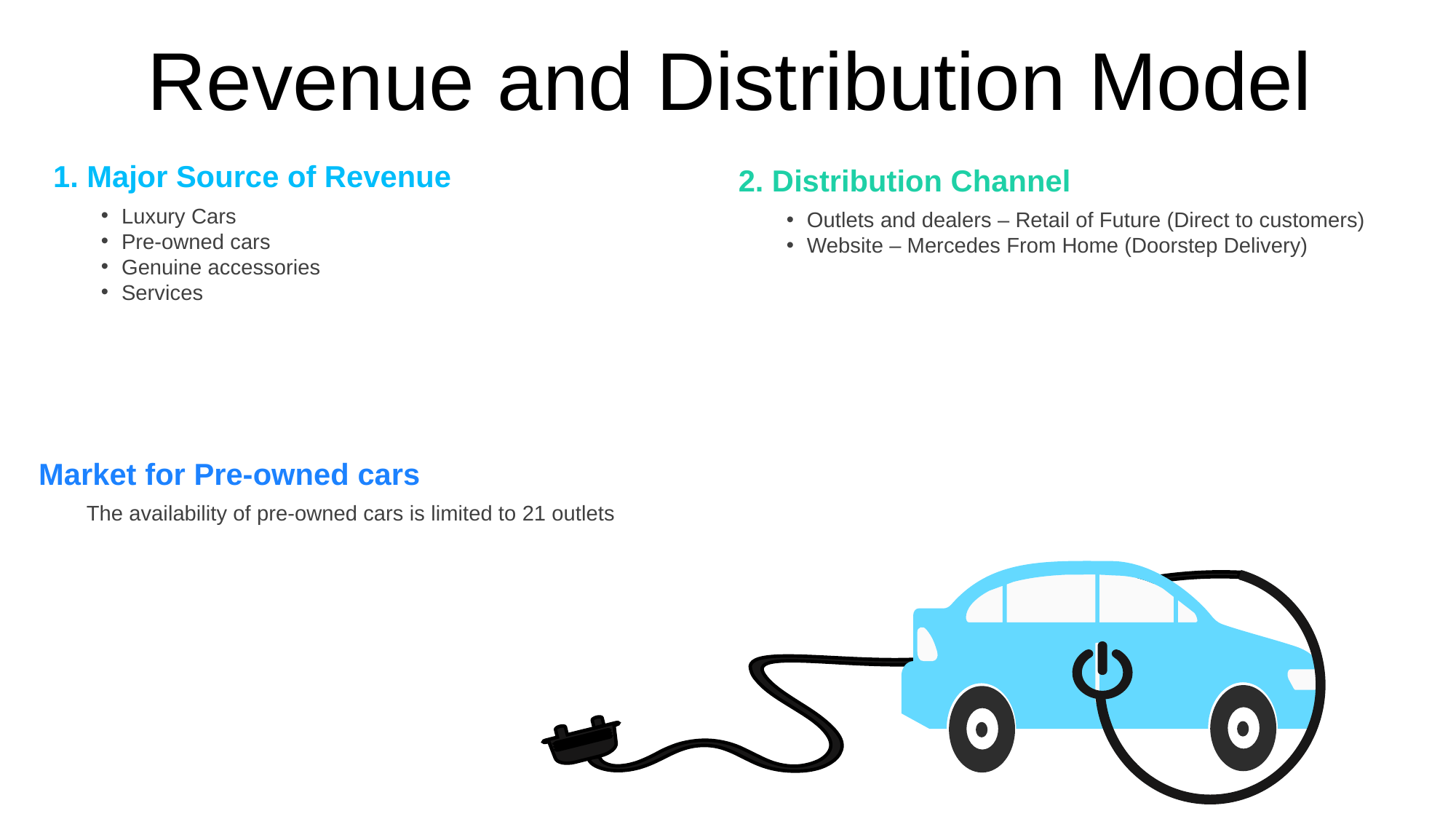

Revenue and Distribution Model
1. Major Source of Revenue
Luxury Cars
Pre-owned cars
Genuine accessories
Services
2. Distribution Channel
Outlets and dealers – Retail of Future (Direct to customers)
Website – Mercedes From Home (Doorstep Delivery)
Market for Pre-owned cars
The availability of pre-owned cars is limited to 21 outlets